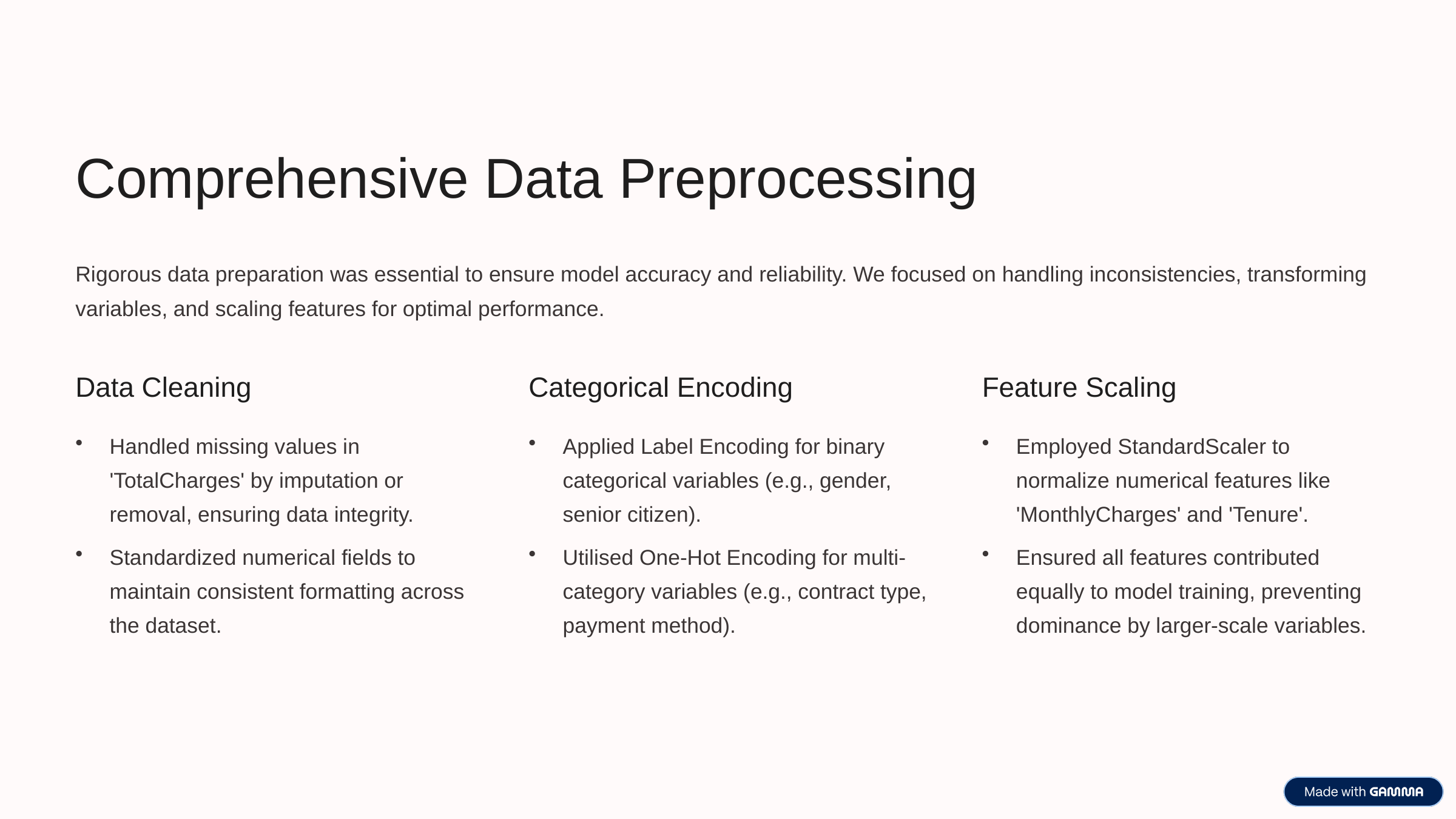

Comprehensive Data Preprocessing
Rigorous data preparation was essential to ensure model accuracy and reliability. We focused on handling inconsistencies, transforming variables, and scaling features for optimal performance.
Data Cleaning
Categorical Encoding
Feature Scaling
Handled missing values in 'TotalCharges' by imputation or removal, ensuring data integrity.
Applied Label Encoding for binary categorical variables (e.g., gender, senior citizen).
Employed StandardScaler to normalize numerical features like 'MonthlyCharges' and 'Tenure'.
Standardized numerical fields to maintain consistent formatting across the dataset.
Utilised One-Hot Encoding for multi-category variables (e.g., contract type, payment method).
Ensured all features contributed equally to model training, preventing dominance by larger-scale variables.